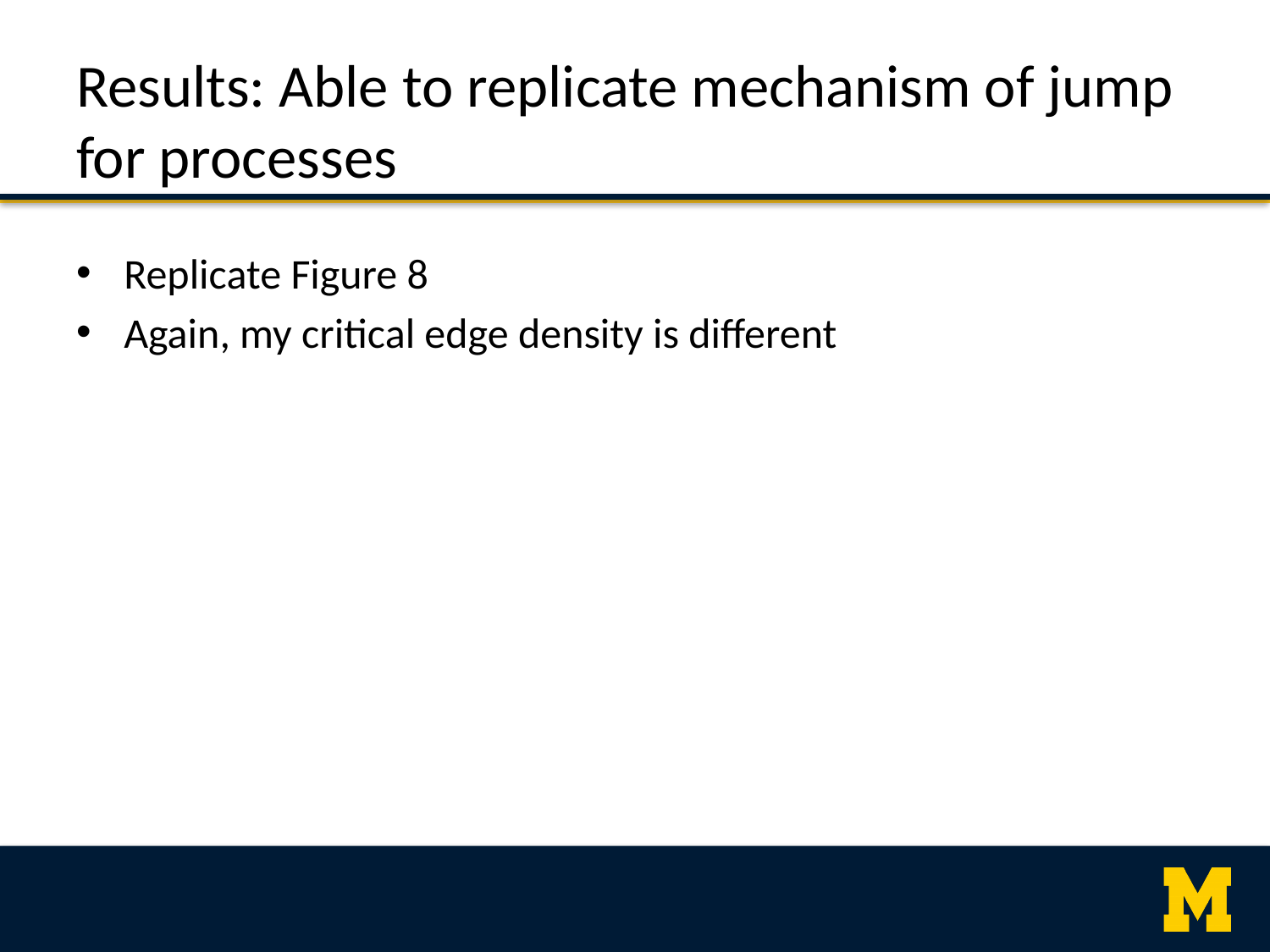

# Results: Able to replicate mechanism of jump for processes
Replicate Figure 8
Again, my critical edge density is different